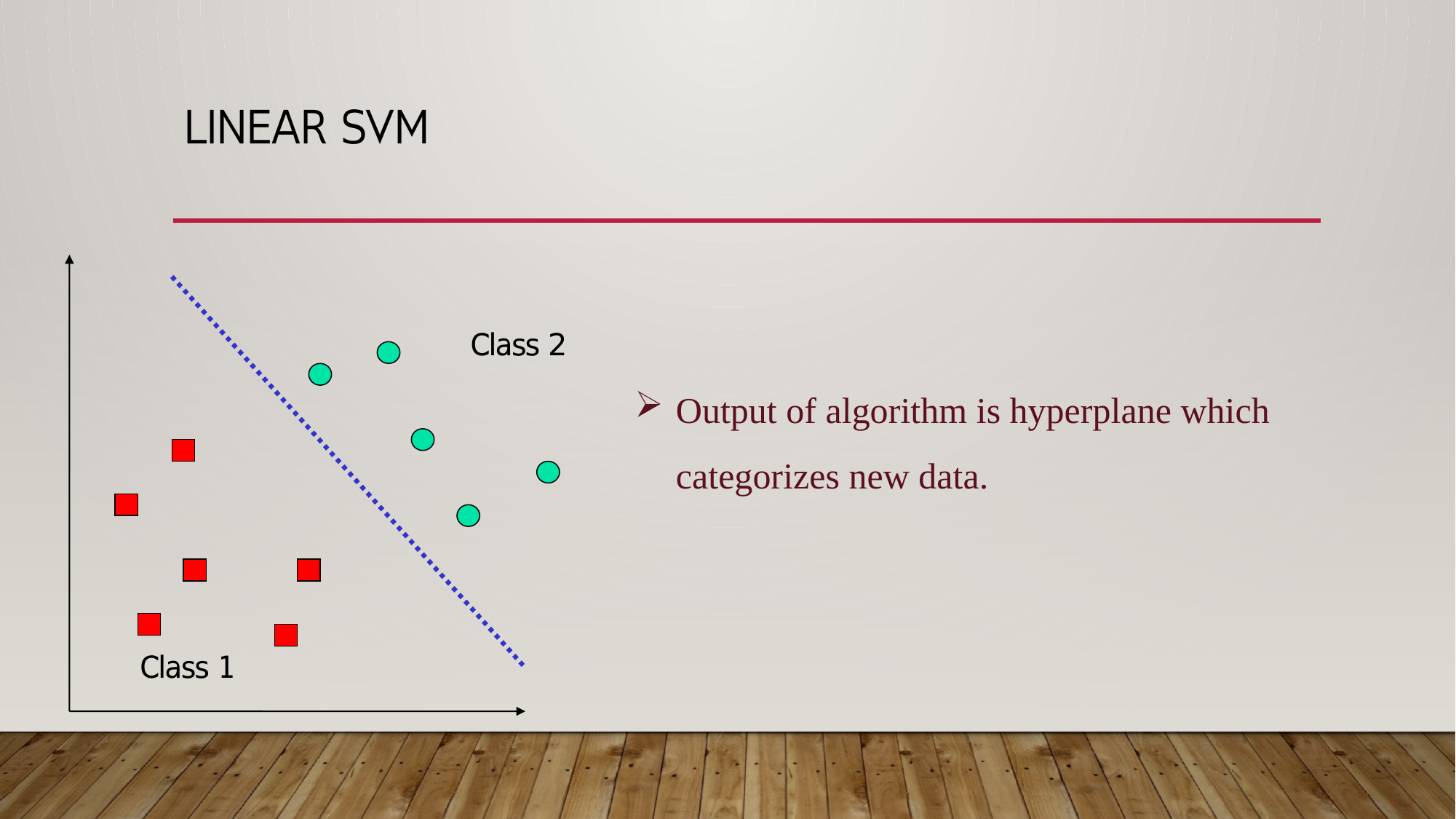

# Linear Svm

Class 2

Class 1

Output of algorithm is hyperplane which categorizes new data.